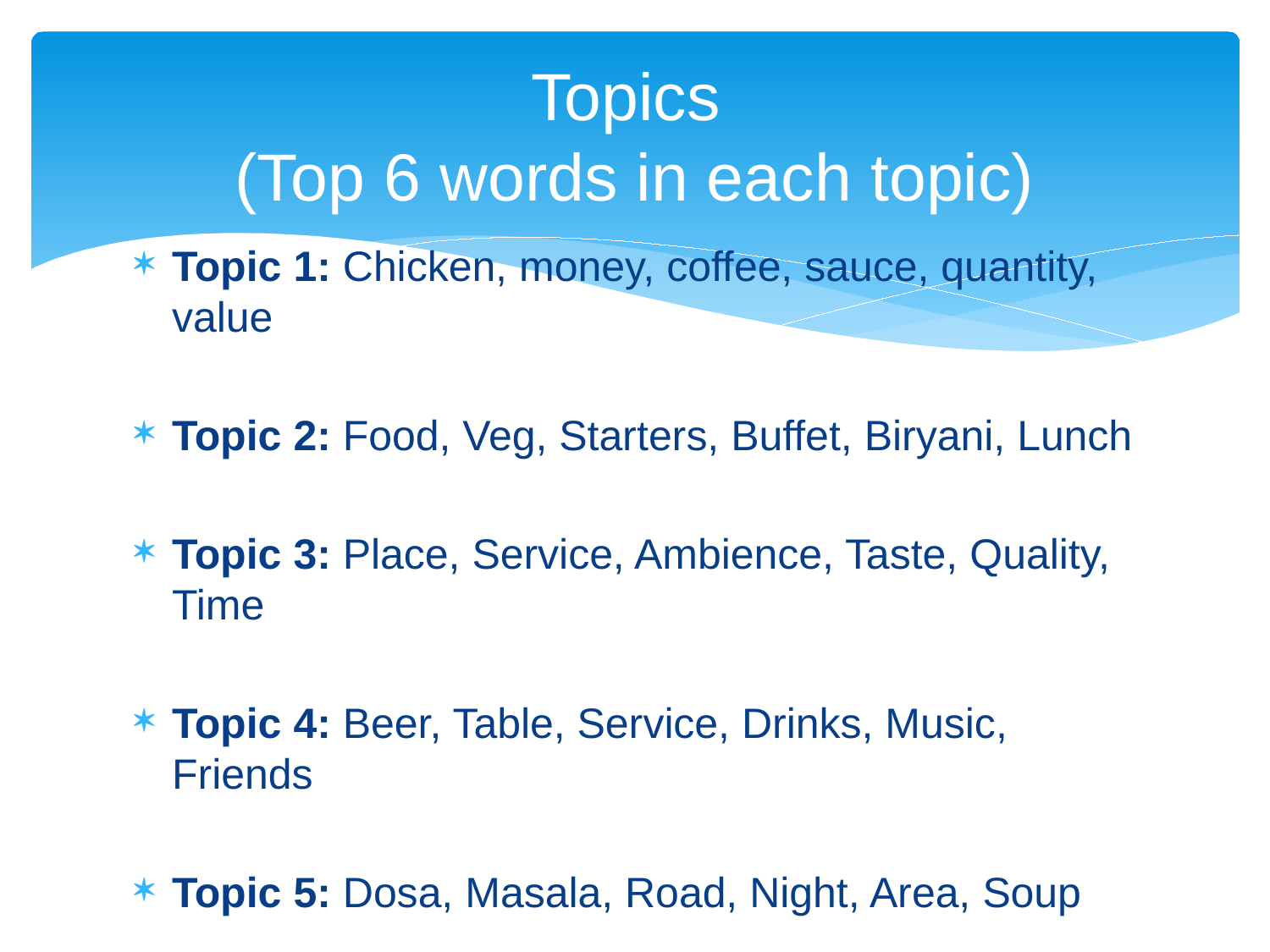

# Topics (Top 6 words in each topic)
Topic 1: Chicken, money, coffee, sauce, quantity, value

Topic 2: Food, Veg, Starters, Buffet, Biryani, Lunch

Topic 3: Place, Service, Ambience, Taste, Quality, Time

Topic 4: Beer, Table, Service, Drinks, Music, Friends

Topic 5: Dosa, Masala, Road, Night, Area, Soup